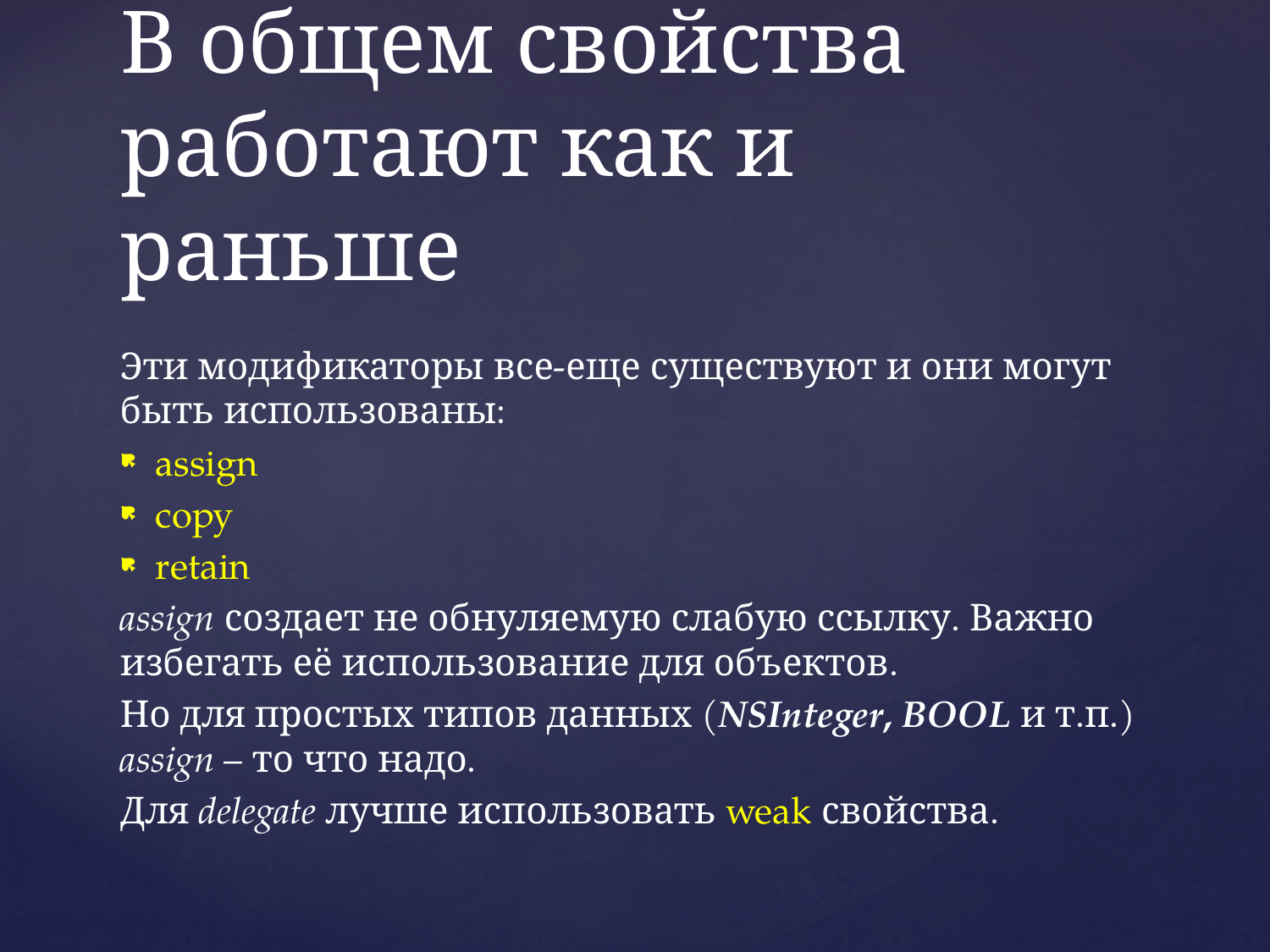

# В общем свойства работают как и раньше
Эти модификаторы все-еще существуют и они могут быть использованы:
assign
copy
retain
assign создает не обнуляемую слабую ссылку. Важно избегать её использование для объектов.
Но для простых типов данных (NSInteger, BOOL и т.п.) assign – то что надо.
Для delegate лучше использовать weak свойства.